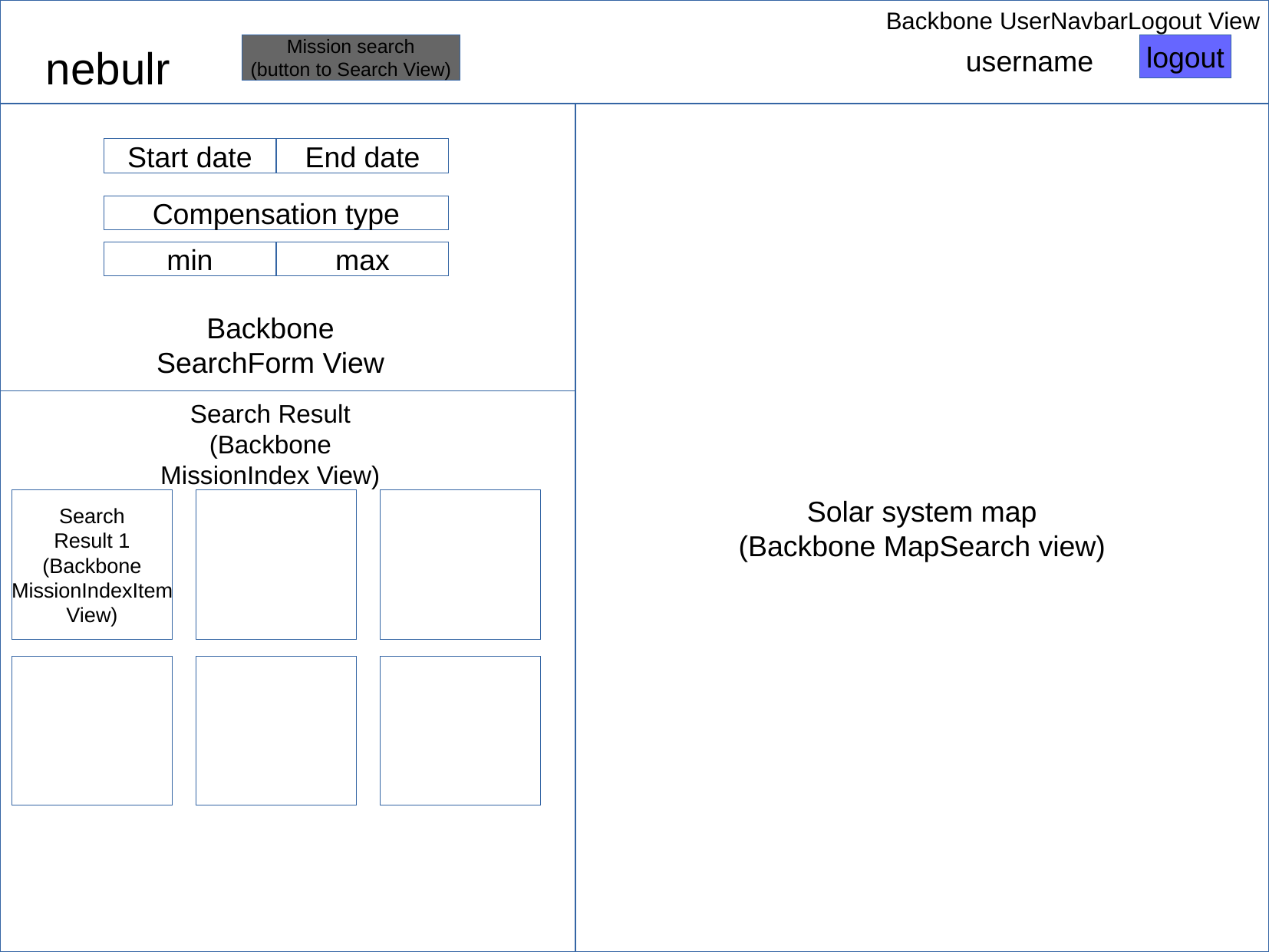

Backbone UserNavbarLogout View
nebulr
Mission search
(button to Search View)
logout
username

Solar system map
(Backbone MapSearch view)
Start date
End date
Compensation type
min
max
Backbone
SearchForm View
Search Result
(Backbone MissionIndex View)
Search
Result 1
(Backbone
MissionIndexItem
View)